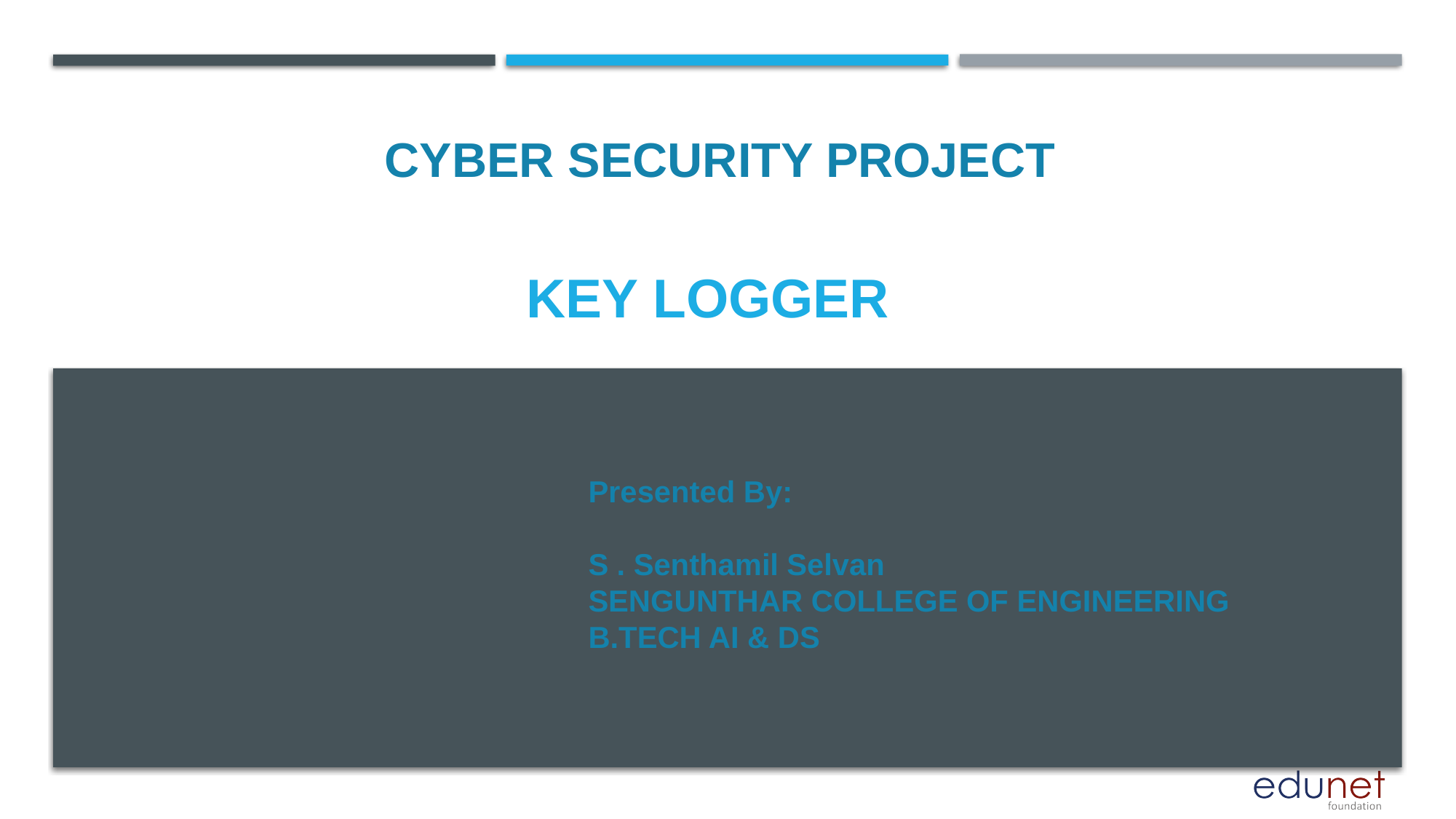

CYBER SECURITY PROJECT
# KEY LOGGER
Presented By:

S . Senthamil Selvan
SENGUNTHAR COLLEGE OF ENGINEERING
B.TECH AI & DS